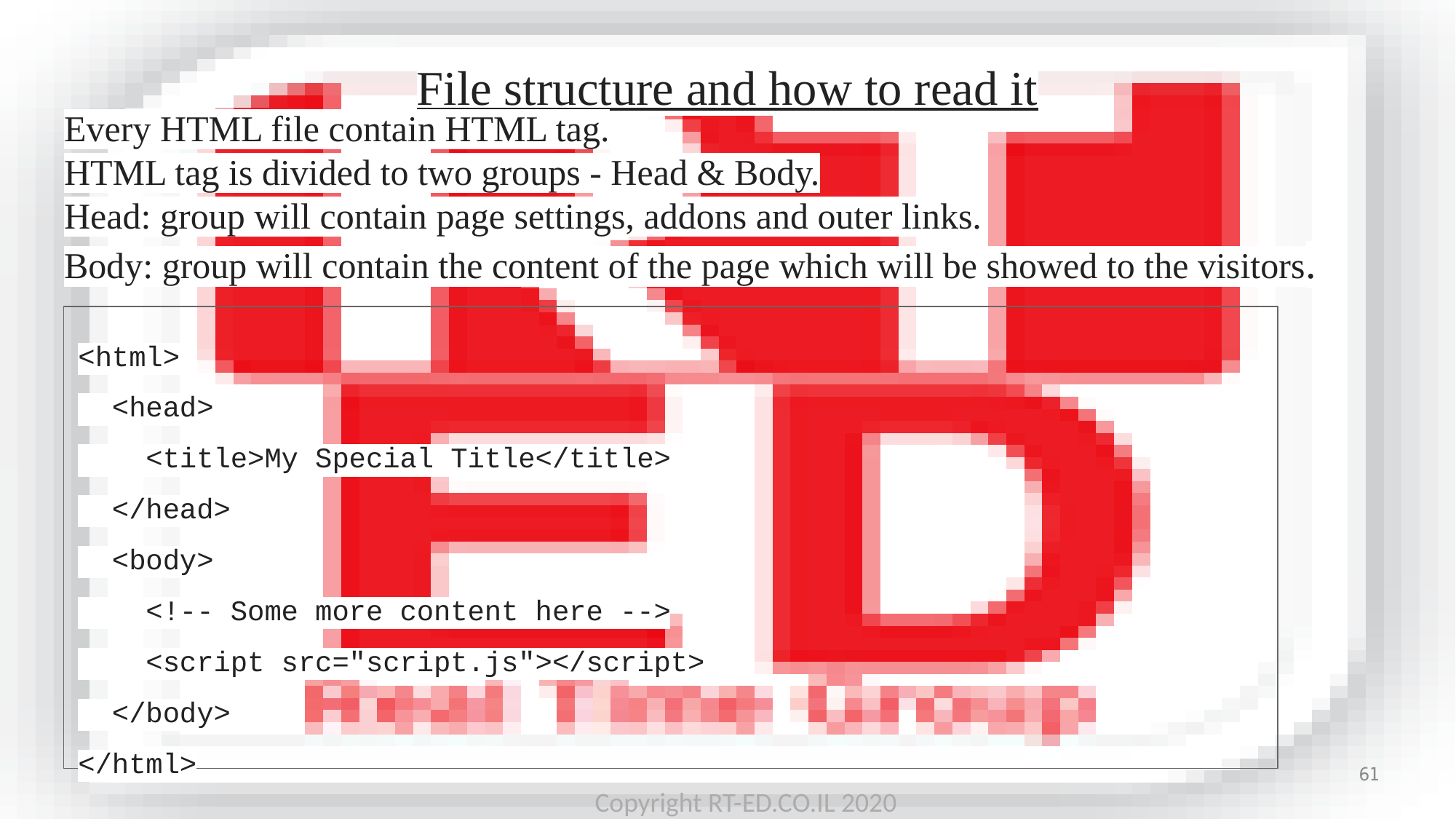

# File structure and how to read it

Every HTML file contain HTML tag.
HTML tag is divided to two groups - Head & Body.
Head: group will contain page settings, addons and outer links.
Body: group will contain the content of the page which will be showed to the visitors.
<html>
  <head>
    <title>My Special Title</title>
  </head>
  <body>
    <!-- Some more content here -->
    <script src="script.js"></script>
  </body>
</html>
61
Copyright RT-ED.CO.IL 2020